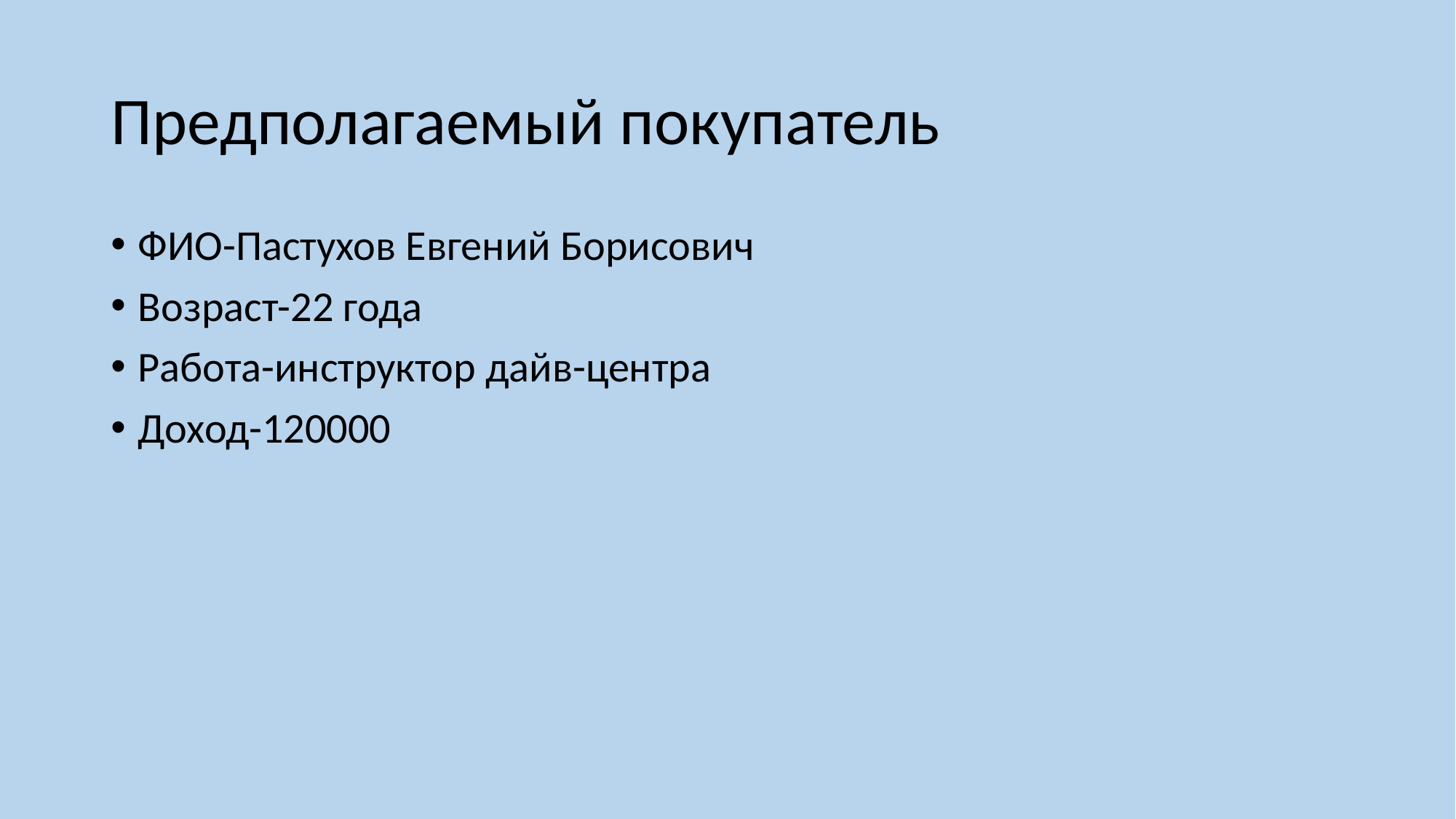

# Предполагаемый покупатель
ФИО-Пастухов Евгений Борисович
Возраст-22 года
Работа-инструктор дайв-центра
Доход-120000